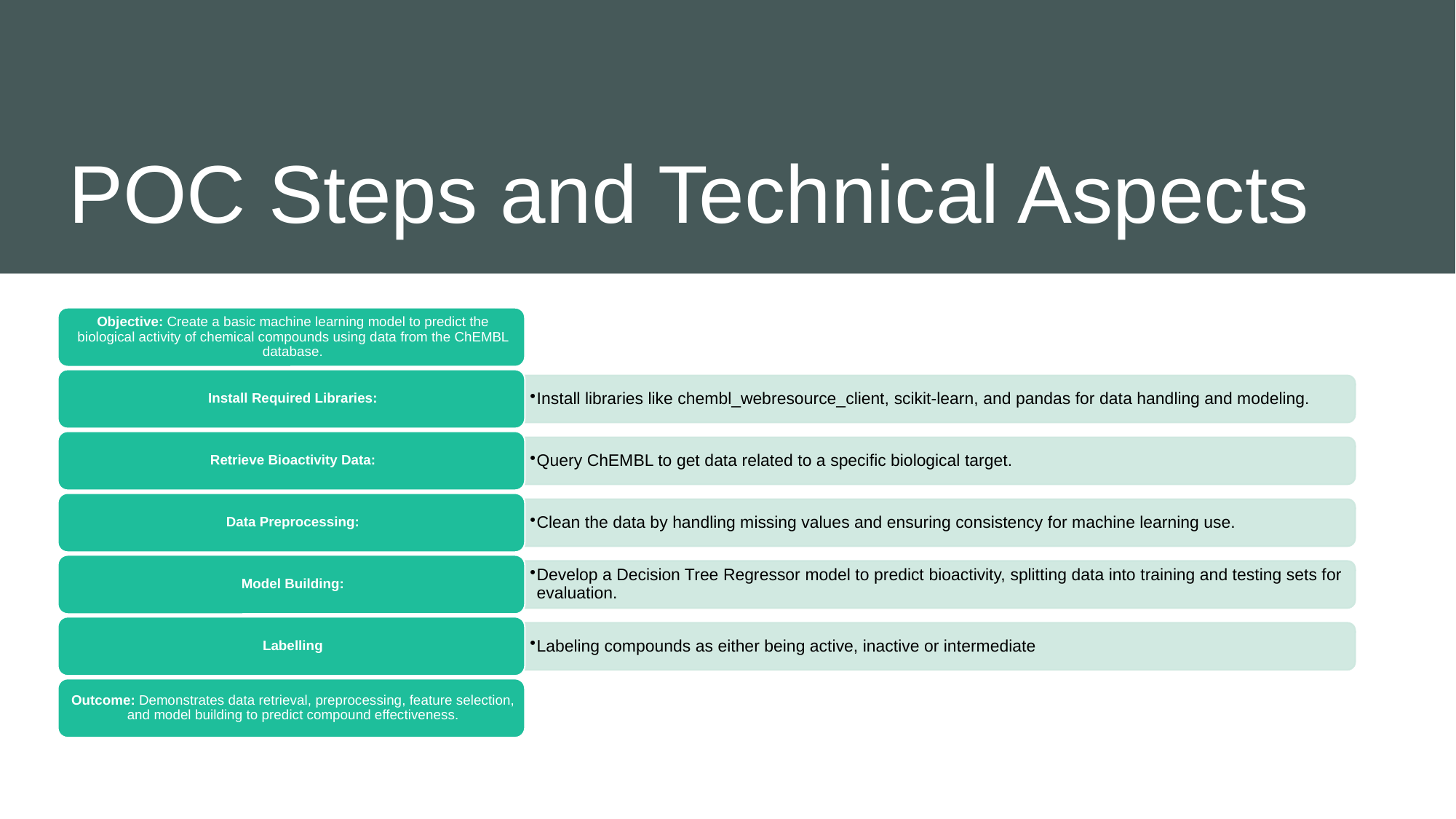

# POC Steps and Technical Aspects
Objective: Create a basic machine learning model to predict the biological activity of chemical compounds using data from the ChEMBL database.
Install libraries like chembl_webresource_client, scikit-learn, and pandas for data handling and modeling.
Install Required Libraries:
Query ChEMBL to get data related to a specific biological target.
Retrieve Bioactivity Data:
Clean the data by handling missing values and ensuring consistency for machine learning use.
Data Preprocessing:
Develop a Decision Tree Regressor model to predict bioactivity, splitting data into training and testing sets for evaluation.
Model Building:
Labeling compounds as either being active, inactive or intermediate
Labelling
Outcome: Demonstrates data retrieval, preprocessing, feature selection, and model building to predict compound effectiveness.